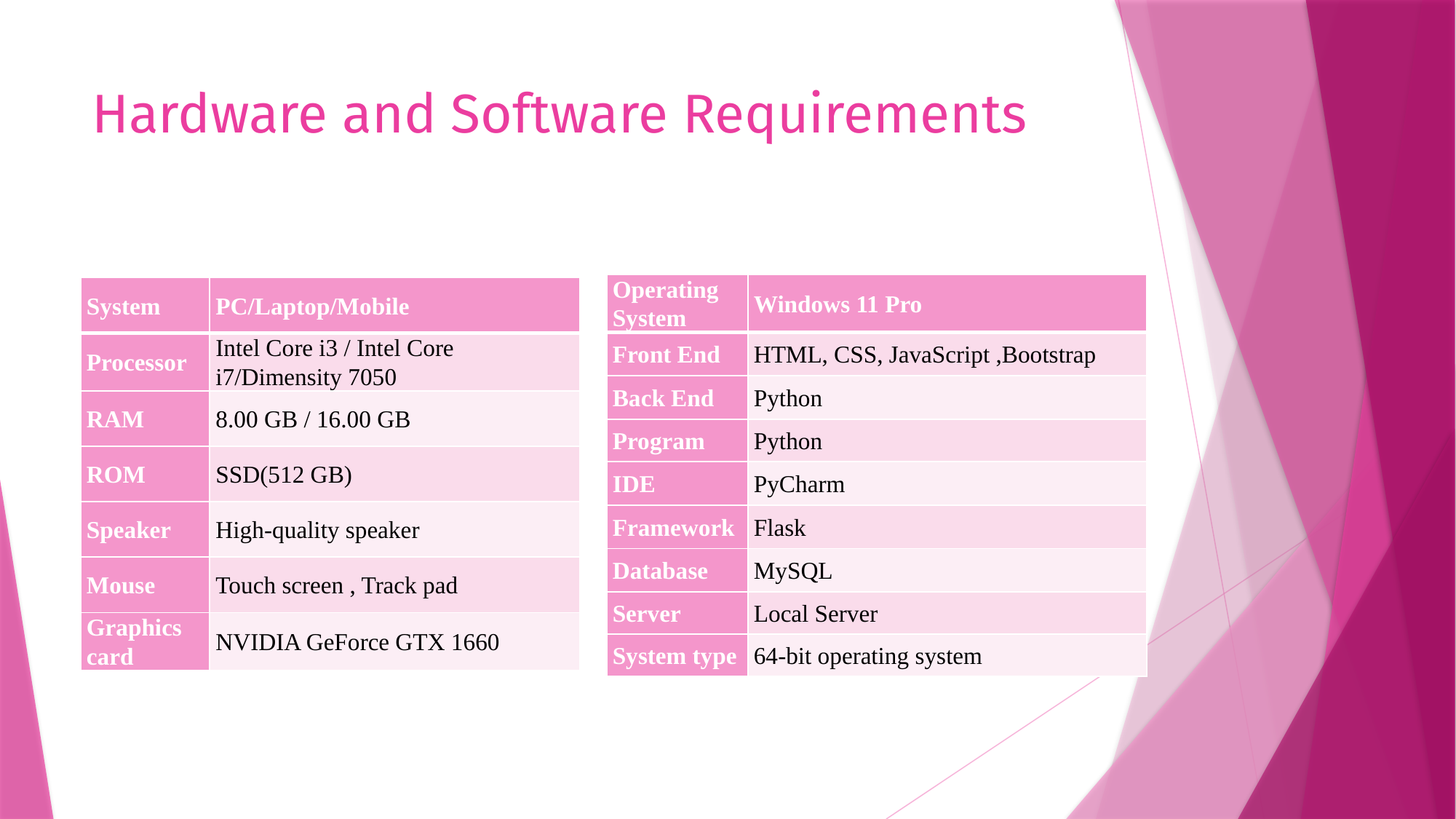

# Hardware and Software Requirements
| Operating System | Windows 11 Pro |
| --- | --- |
| Front End | HTML, CSS, JavaScript ,Bootstrap |
| Back End | Python |
| Program | Python |
| IDE | PyCharm |
| Framework | Flask |
| Database | MySQL |
| Server | Local Server |
| System type | 64-bit operating system |
| System | PC/Laptop/Mobile |
| --- | --- |
| Processor | Intel Core i3 / Intel Core i7/Dimensity 7050 |
| RAM | 8.00 GB / 16.00 GB |
| ROM | SSD(512 GB) |
| Speaker | High-quality speaker |
| Mouse | Touch screen , Track pad |
| Graphics card | NVIDIA GeForce GTX 1660 |